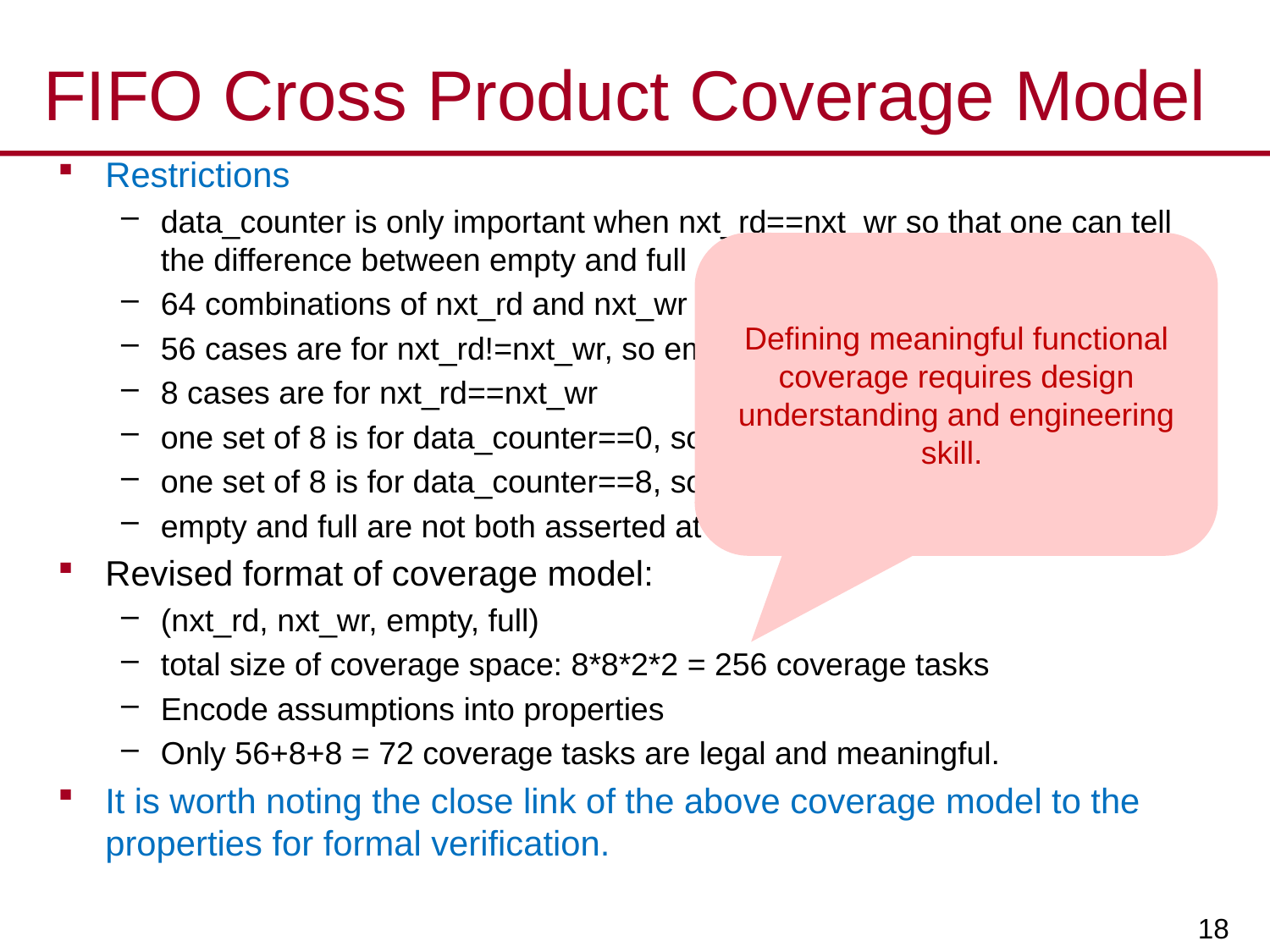

# FIFO Cross Product Coverage Model
Restrictions
data_counter is only important when nxt_rd==nxt_wr so that one can tell the difference between empty and full
64 combinations of nxt_rd and nxt_wr
56 cases are for nxt_rd!=nxt_wr, so empty==0 and full==0
8 cases are for nxt_rd==nxt_wr
one set of 8 is for data_counter==0, so empty==1 (and full==0)
one set of 8 is for data_counter==8, so full==1 (and empty==0)
empty and full are not both asserted at the same time
Revised format of coverage model:
(nxt_rd, nxt_wr, empty, full)
total size of coverage space: 8*8*2*2 = 256 coverage tasks
Encode assumptions into properties
Only 56+8+8 = 72 coverage tasks are legal and meaningful.
It is worth noting the close link of the above coverage model to the properties for formal verification.
Defining meaningful functional coverage requires design understanding and engineering skill.